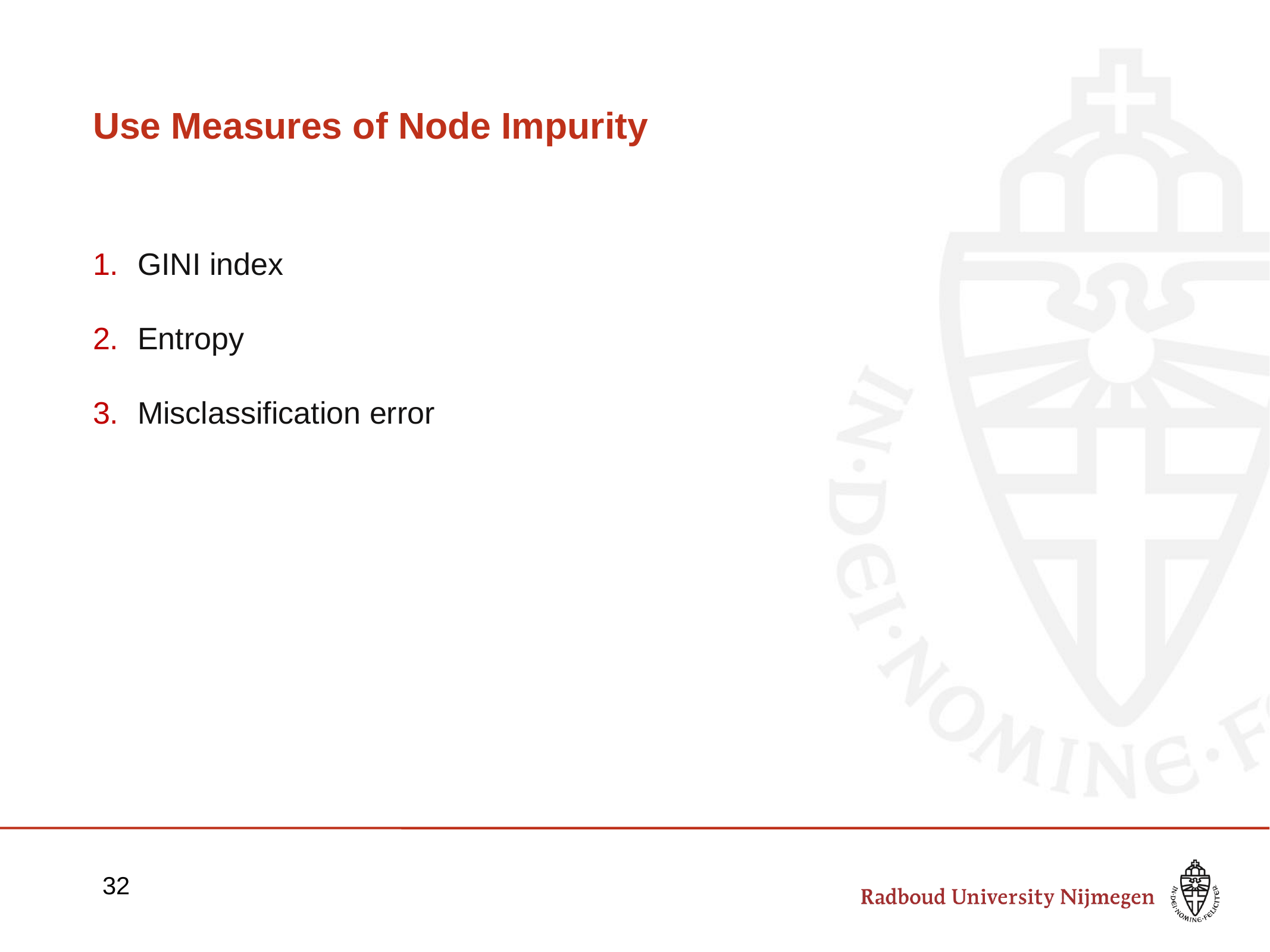

# Use Measures of Node Impurity

GINI index

Entropy

Misclassification error
32